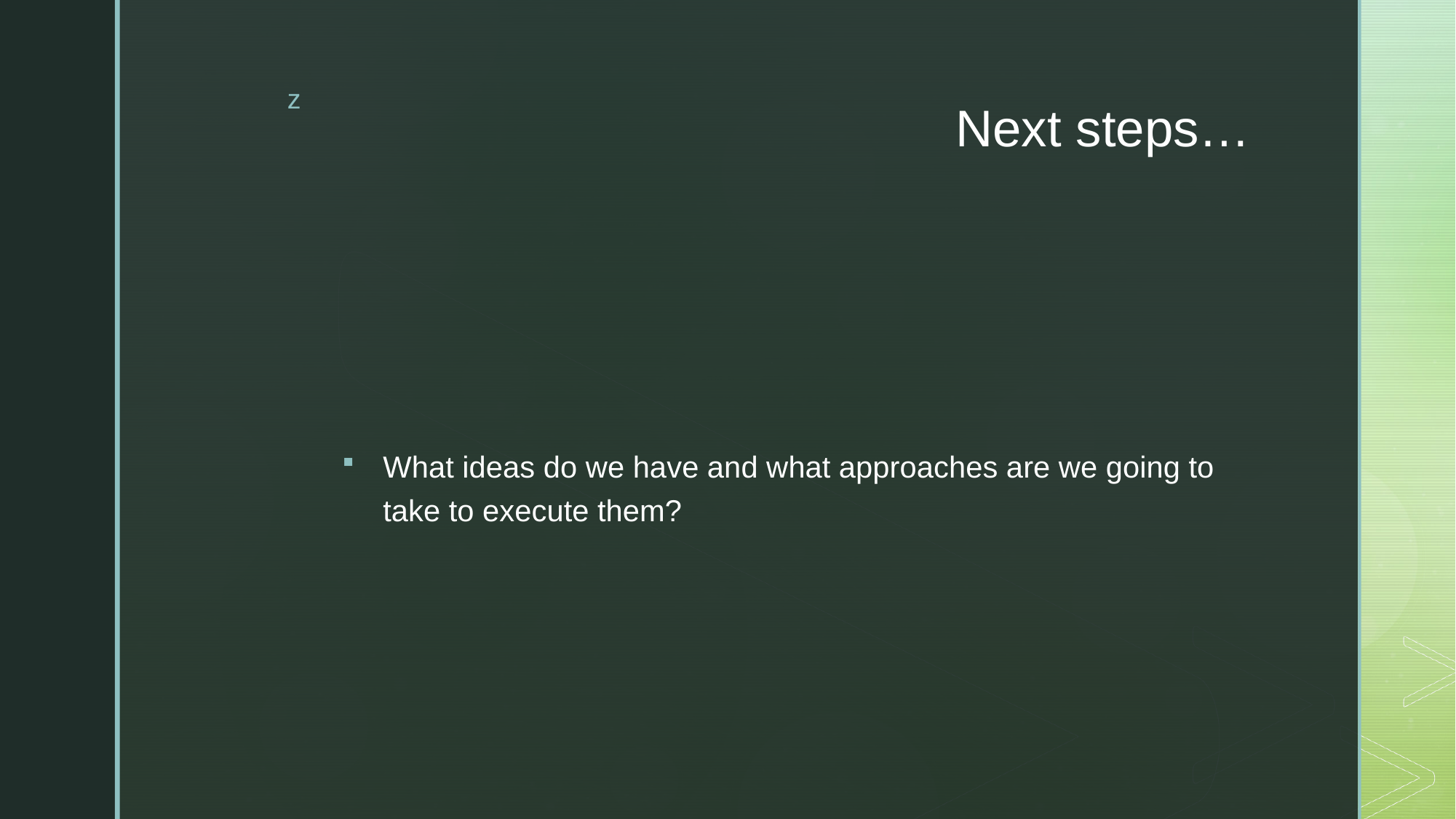

# Next steps…
What ideas do we have and what approaches are we going to take to execute them?